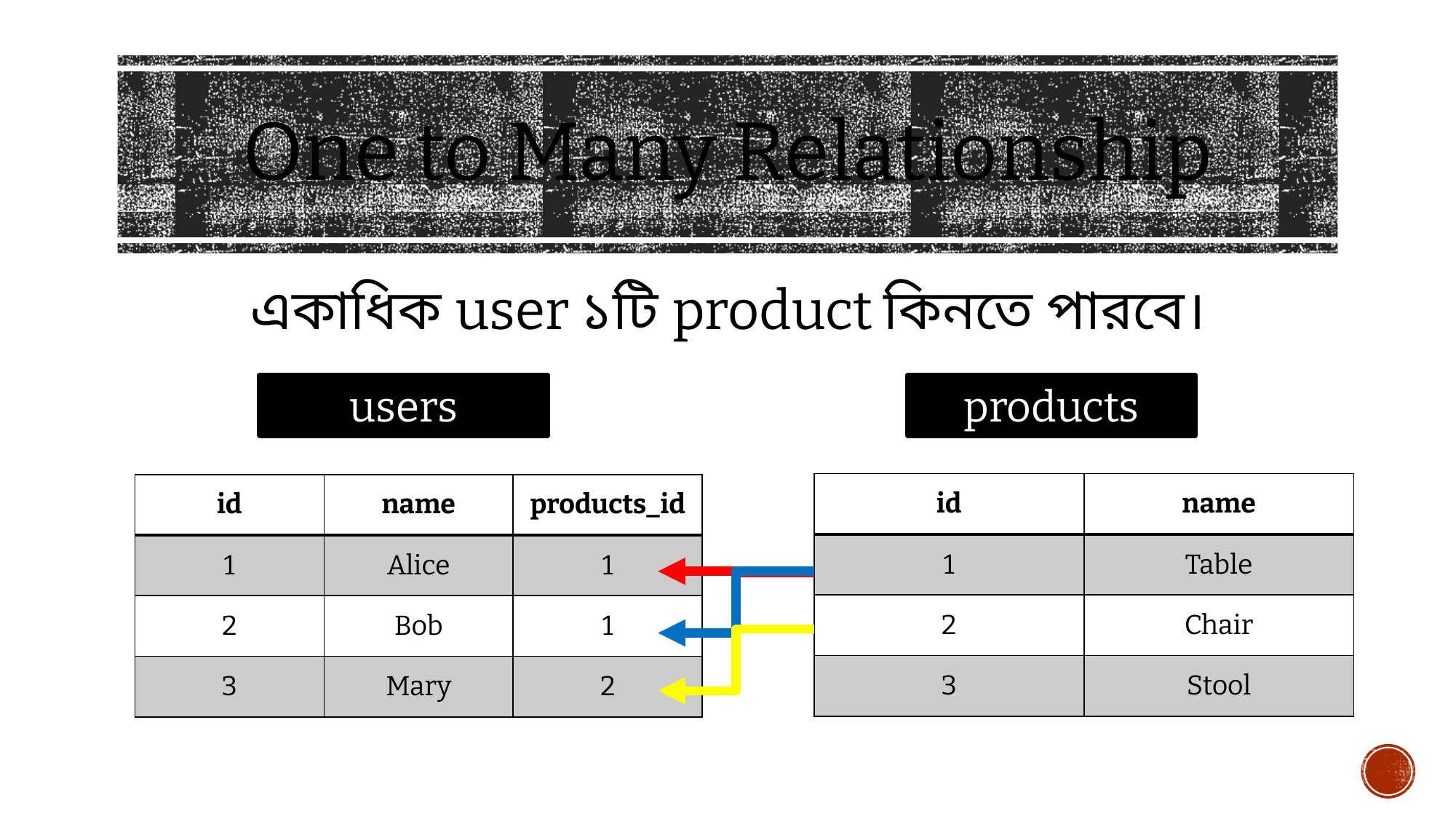

# One to Many Relationship

একাধিক user ১টি product কিনতে পারবে।
users
products
| id | name |
| --- | --- |
| 1 | Table |
| 2 | Chair |
| 3 | Stool |
| id | name | products\_id |
| --- | --- | --- |
| 1 | Alice | 1 |
| 2 | Bob | 1 |
| 3 | Mary | 2 |